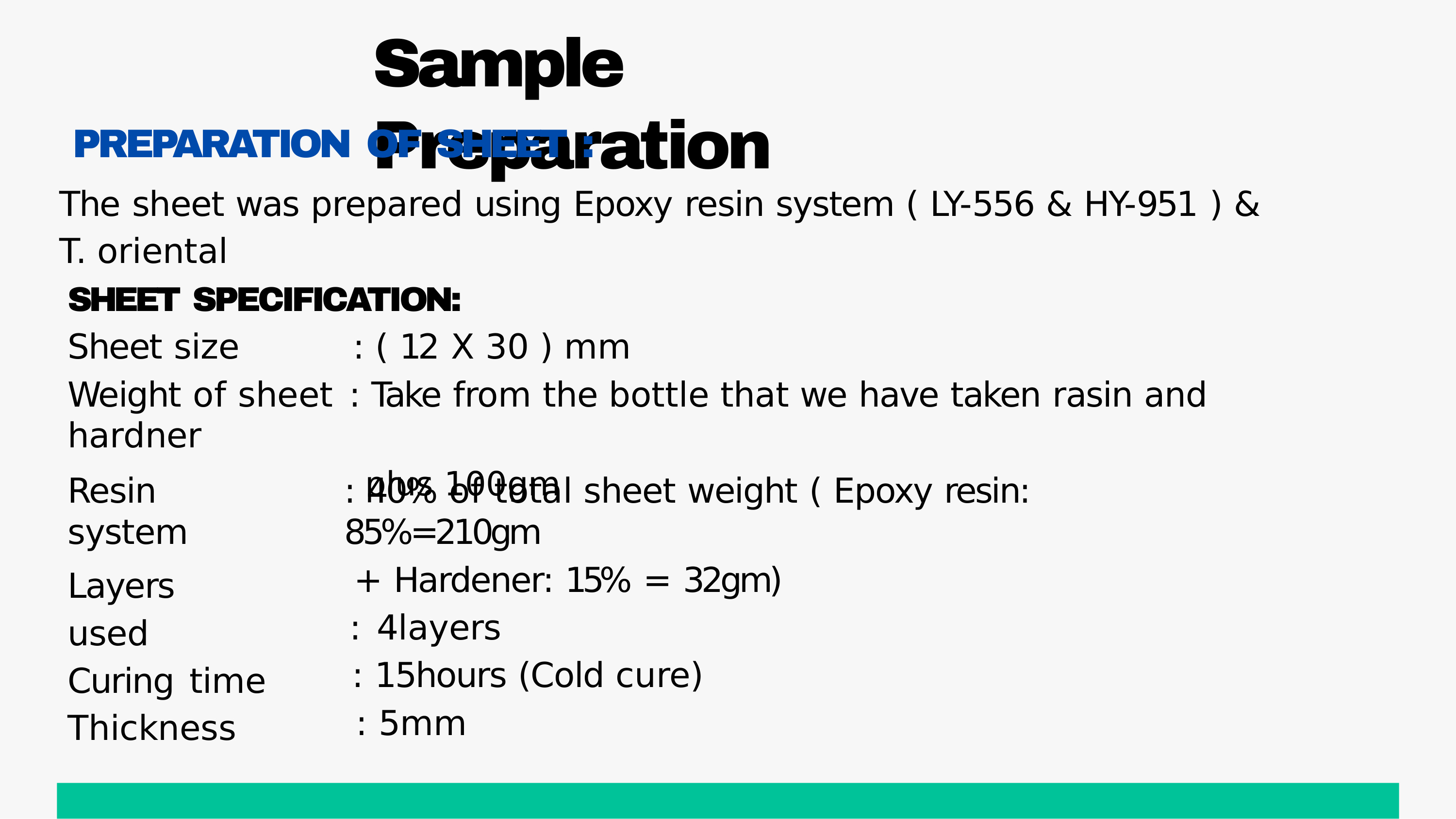

# Sample Preparation
PREPARATION OF SHEET :
The sheet was prepared using Epoxy resin system ( LY-556 & HY-951 ) & T. oriental
SHEET SPECIFICATION:
Sheet size	: ( 12 X 30 ) mm
Weight of sheet : Take from the bottle that we have taken rasin and hardner
plus 100gm
: 40% of total sheet weight ( Epoxy resin: 85%=210gm
+ Hardener: 15% = 32gm)
: 4layers
: 15hours (Cold cure)
: 5mm
Resin system
Layers used Curing time Thickness